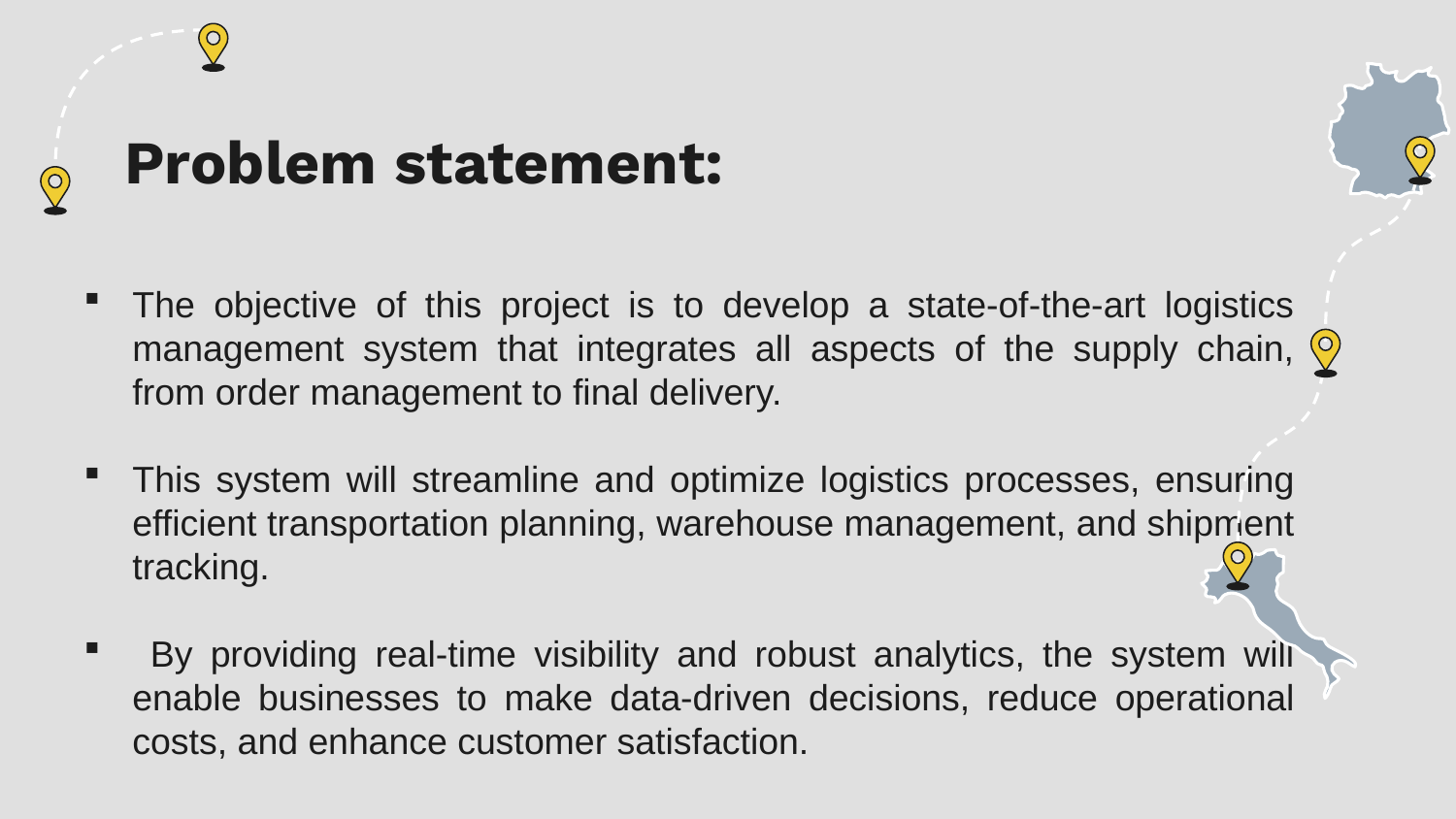

# Problem statement:
The objective of this project is to develop a state-of-the-art logistics management system that integrates all aspects of the supply chain, from order management to final delivery.

This system will streamline and optimize logistics processes, ensuring efficient transportation planning, warehouse management, and shipment tracking.

 By providing real-time visibility and robust analytics, the system will enable businesses to make data-driven decisions, reduce operational costs, and enhance customer satisfaction.